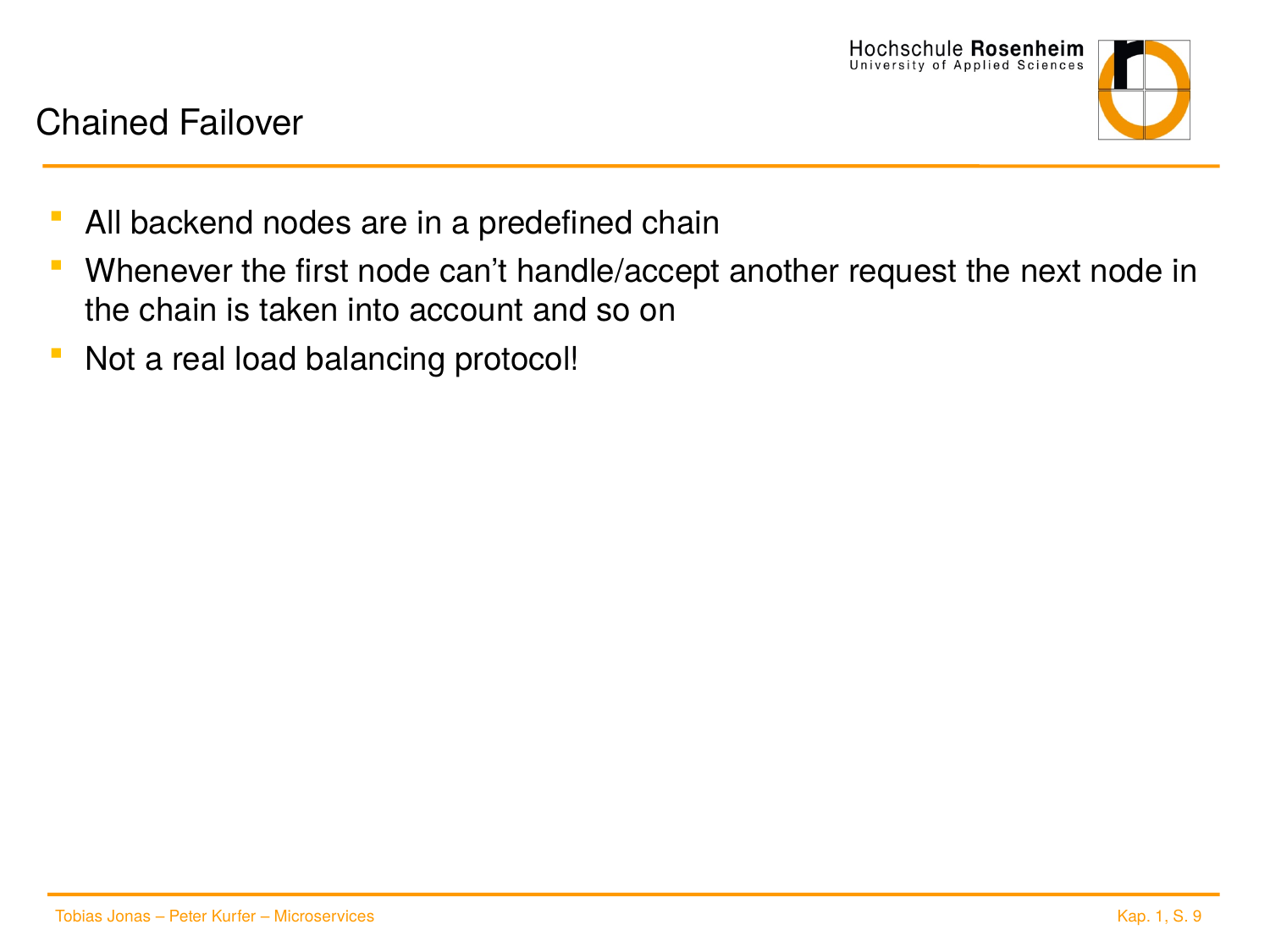

# Chained Failover
All backend nodes are in a predefined chain
Whenever the first node can’t handle/accept another request the next node in the chain is taken into account and so on
Not a real load balancing protocol!